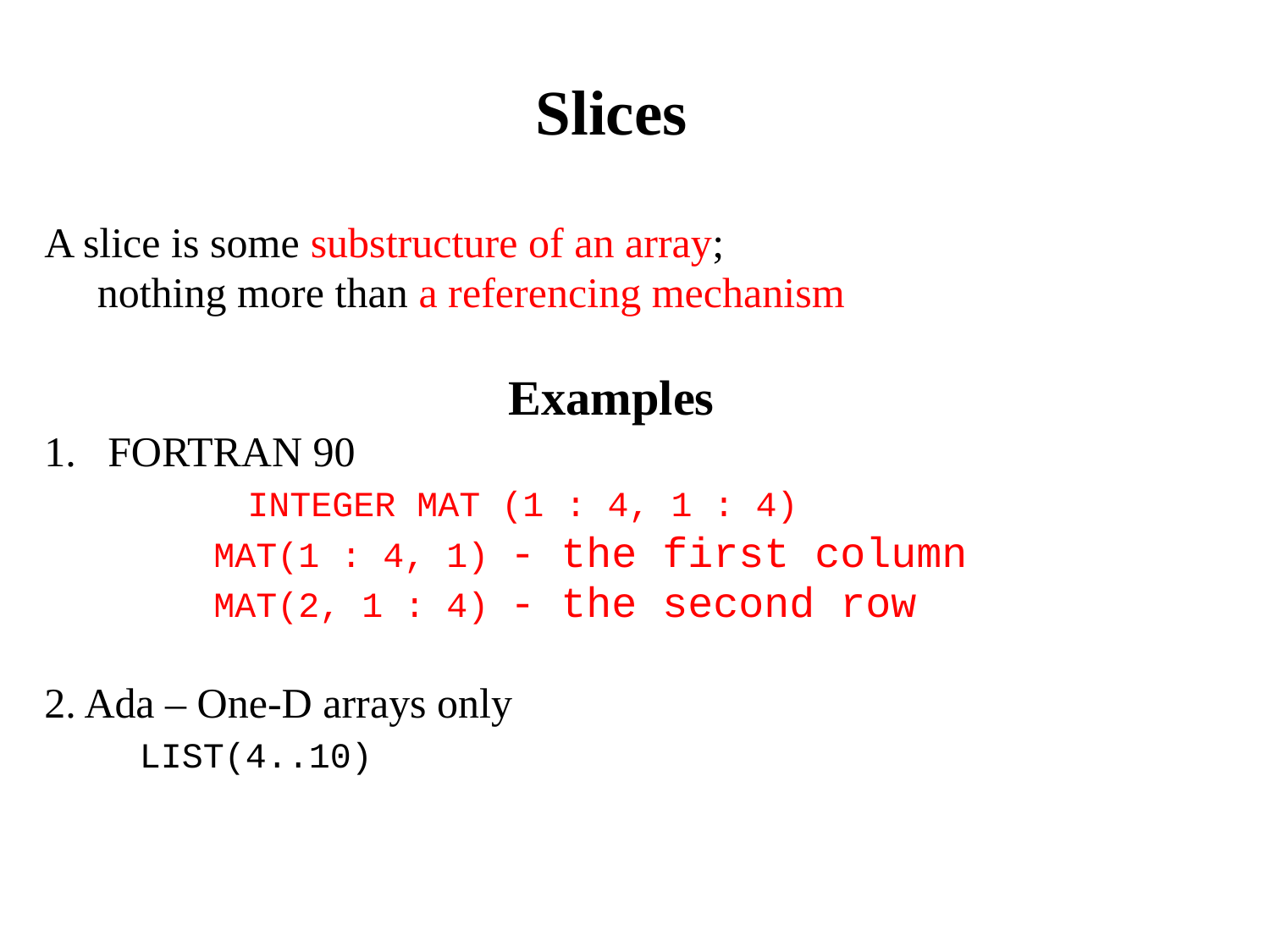

Slices

A slice is some substructure of an array;
     nothing more than a referencing mechanism

Examples
FORTRAN 90
        INTEGER MAT (1 : 4, 1 : 4)
        MAT(1 : 4, 1) - the first column
        MAT(2, 1 : 4) - the second row

2. Ada – One-D arrays only
         LIST(4..10)